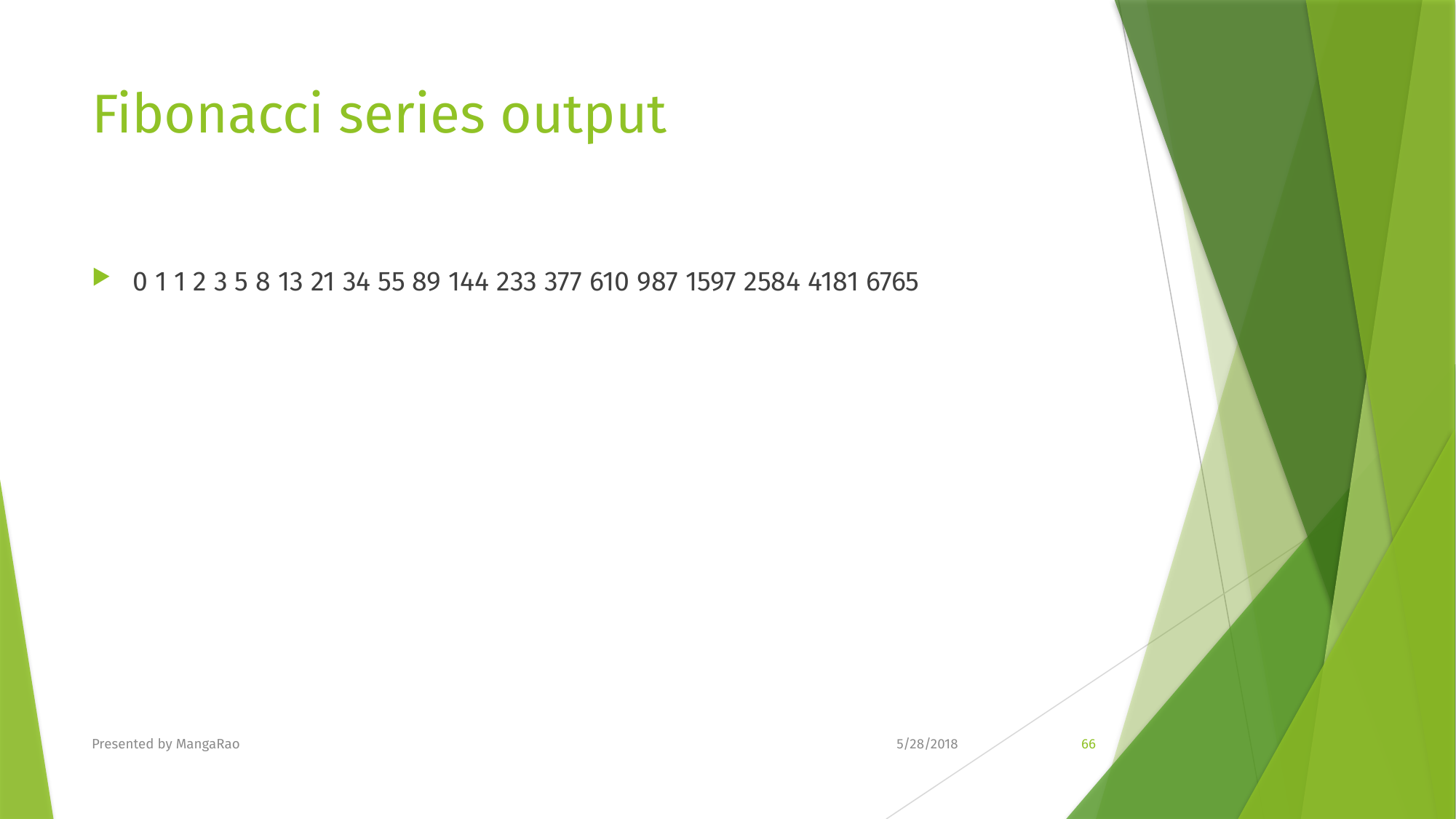

# Fibonacci series output
0 1 1 2 3 5 8 13 21 34 55 89 144 233 377 610 987 1597 2584 4181 6765
Presented by MangaRao
5/28/2018
66